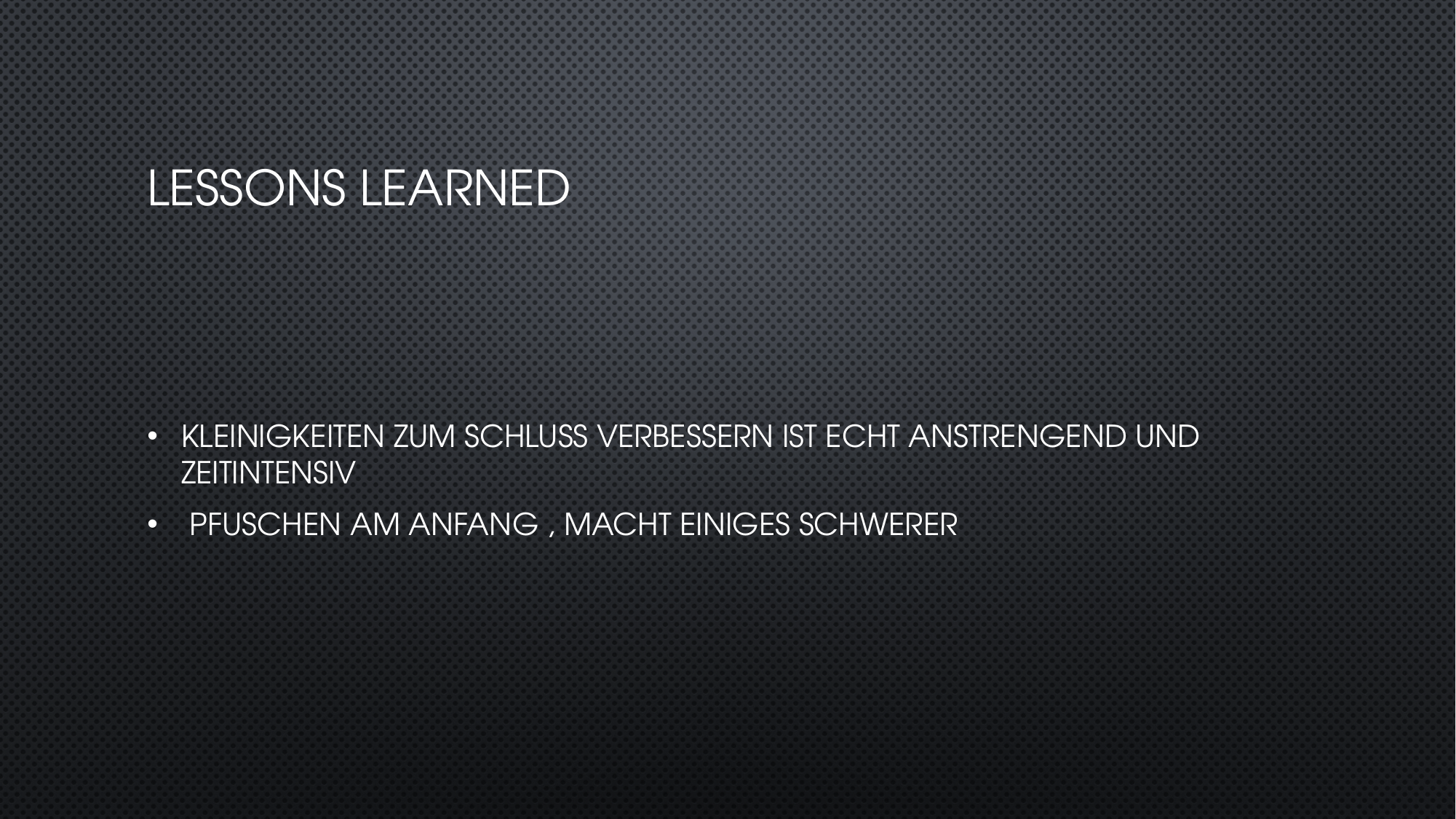

# Lessons learned
Kleinigkeiten zum Schluss verbessern ist echt anstrengend und zeitintensiv
 pfuschen am Anfang , macht einiges schwerer